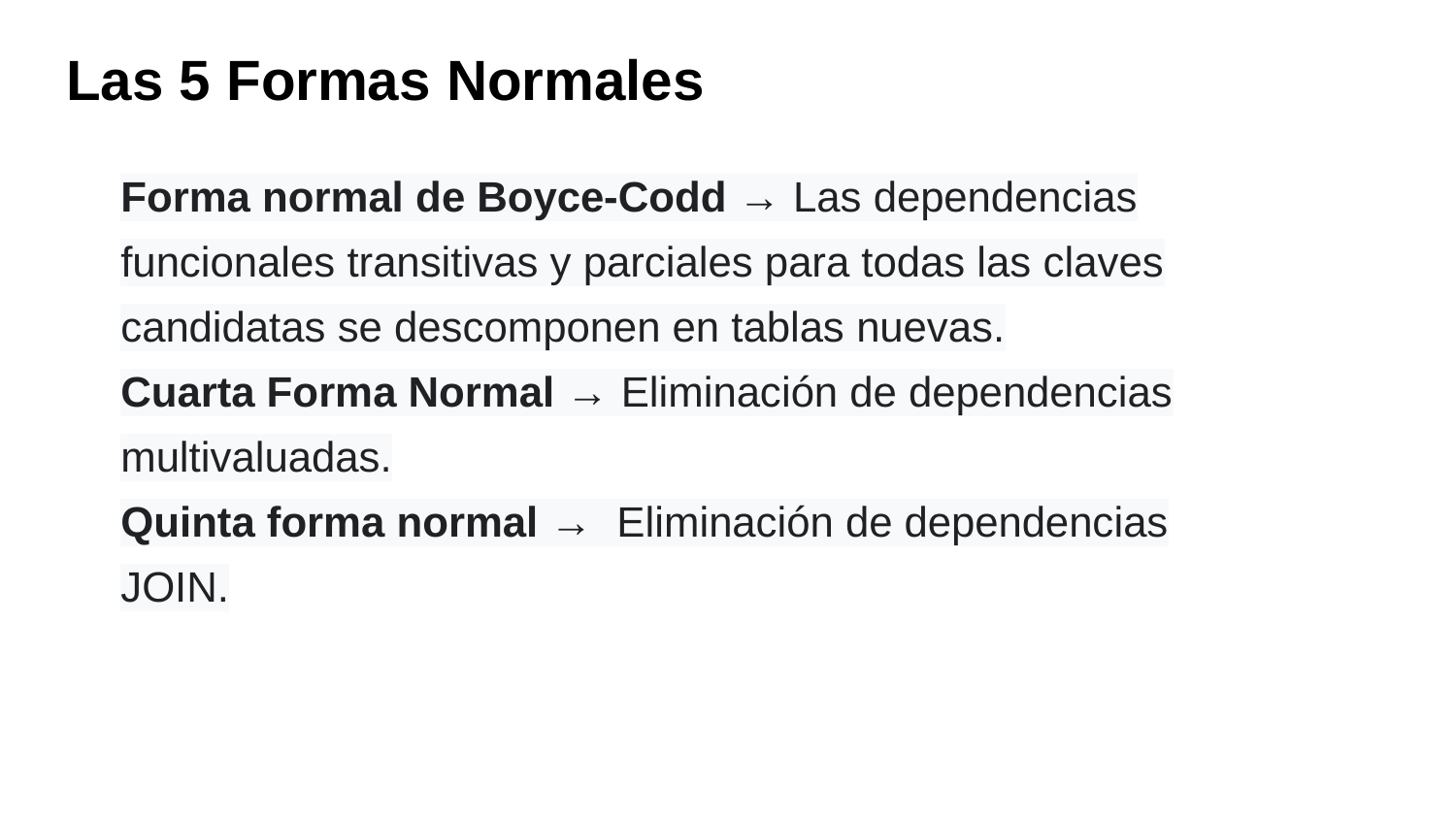

Las 5 Formas Normales
Forma normal de Boyce-Codd → Las dependencias funcionales transitivas y parciales para todas las claves candidatas se descomponen en tablas nuevas.
Cuarta Forma Normal → Eliminación de dependencias multivaluadas.
Quinta forma normal →  Eliminación de dependencias JOIN.